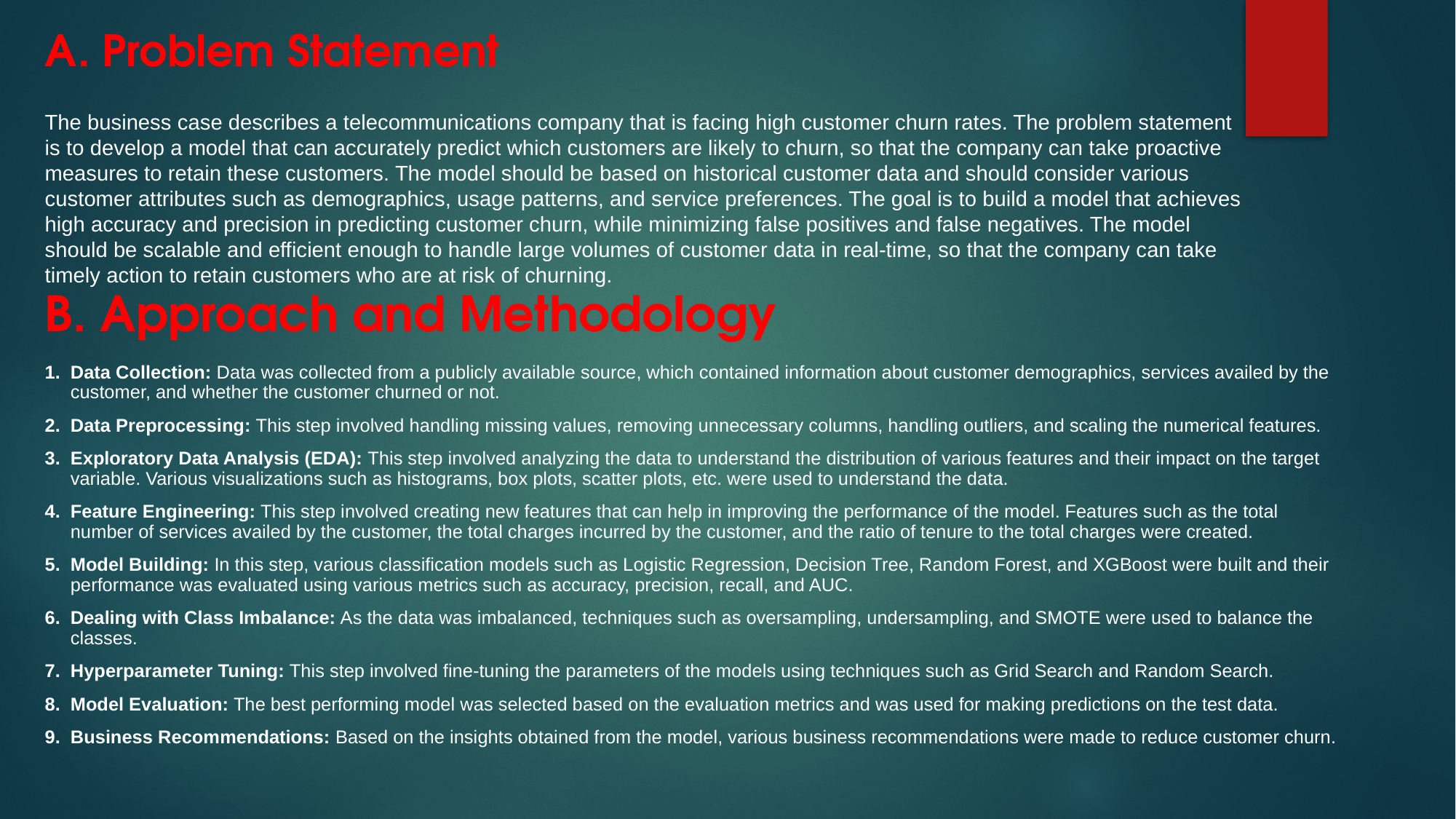

# A. Problem Statement
The business case describes a telecommunications company that is facing high customer churn rates. The problem statement is to develop a model that can accurately predict which customers are likely to churn, so that the company can take proactive measures to retain these customers. The model should be based on historical customer data and should consider various customer attributes such as demographics, usage patterns, and service preferences. The goal is to build a model that achieves high accuracy and precision in predicting customer churn, while minimizing false positives and false negatives. The model should be scalable and efficient enough to handle large volumes of customer data in real-time, so that the company can take timely action to retain customers who are at risk of churning.
B. Approach and Methodology
Data Collection: Data was collected from a publicly available source, which contained information about customer demographics, services availed by the customer, and whether the customer churned or not.
Data Preprocessing: This step involved handling missing values, removing unnecessary columns, handling outliers, and scaling the numerical features.
Exploratory Data Analysis (EDA): This step involved analyzing the data to understand the distribution of various features and their impact on the target variable. Various visualizations such as histograms, box plots, scatter plots, etc. were used to understand the data.
Feature Engineering: This step involved creating new features that can help in improving the performance of the model. Features such as the total number of services availed by the customer, the total charges incurred by the customer, and the ratio of tenure to the total charges were created.
Model Building: In this step, various classification models such as Logistic Regression, Decision Tree, Random Forest, and XGBoost were built and their performance was evaluated using various metrics such as accuracy, precision, recall, and AUC.
Dealing with Class Imbalance: As the data was imbalanced, techniques such as oversampling, undersampling, and SMOTE were used to balance the classes.
Hyperparameter Tuning: This step involved fine-tuning the parameters of the models using techniques such as Grid Search and Random Search.
Model Evaluation: The best performing model was selected based on the evaluation metrics and was used for making predictions on the test data.
Business Recommendations: Based on the insights obtained from the model, various business recommendations were made to reduce customer churn.